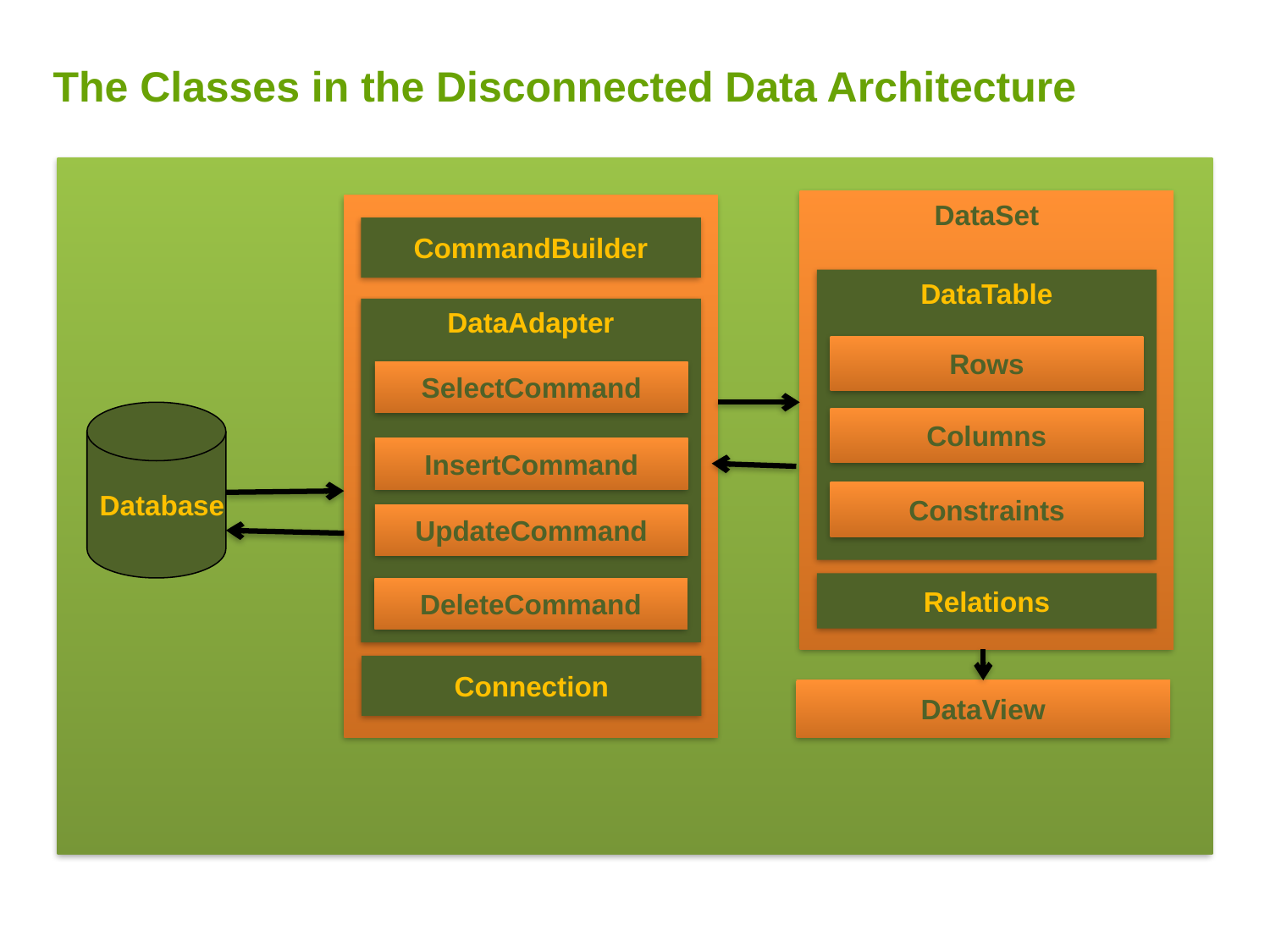

# The Classes in the Disconnected Data Architecture

DataSet
DataTable
Rows
Columns
Constraints
Relations
DataView

CommandBuilder
DataAdapter
SelectCommand
InsertCommand
UpdateCommand
DeleteCommand
Connection
Database